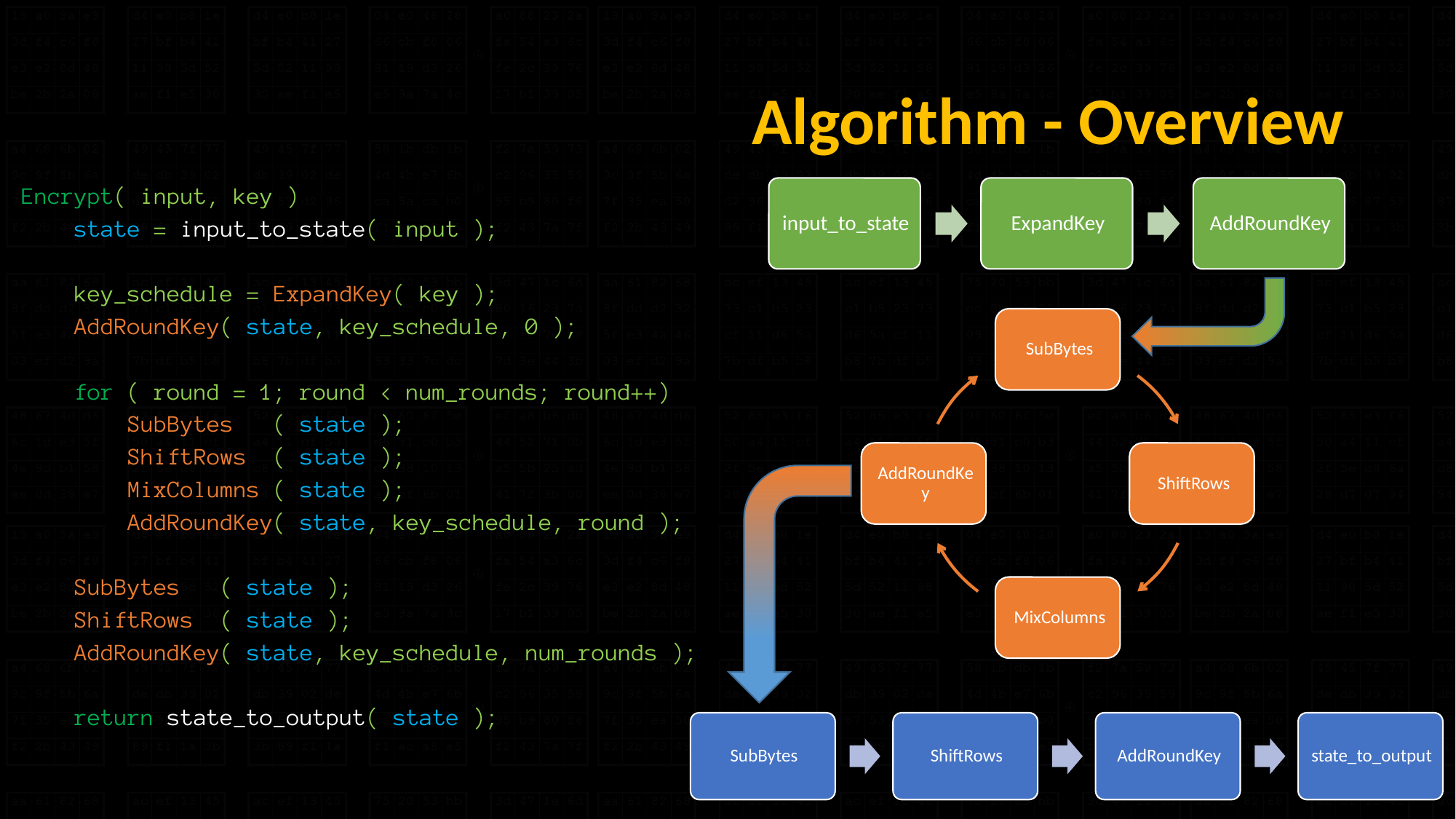

# Algorithm - Overview
input_to_state

ExpandKey

AddRoundKey
Encrypt( input, key )
    state = input_to_state( input );

    key_schedule = ExpandKey( key );
    AddRoundKey( state, key_schedule, 0 );

    for ( round = 1; round < num_rounds; round++)
        SubBytes   ( state );
        ShiftRows  ( state );
        MixColumns ( state );
        AddRoundKey( state, key_schedule, round );

    SubBytes   ( state );
    ShiftRows  ( state );
    AddRoundKey( state, key_schedule, num_rounds );

    return state_to_output( state );

SubBytes
ShiftRows
MixColumns
AddRoundKey

SubBytes

ShiftRows

AddRoundKey

state_to_output